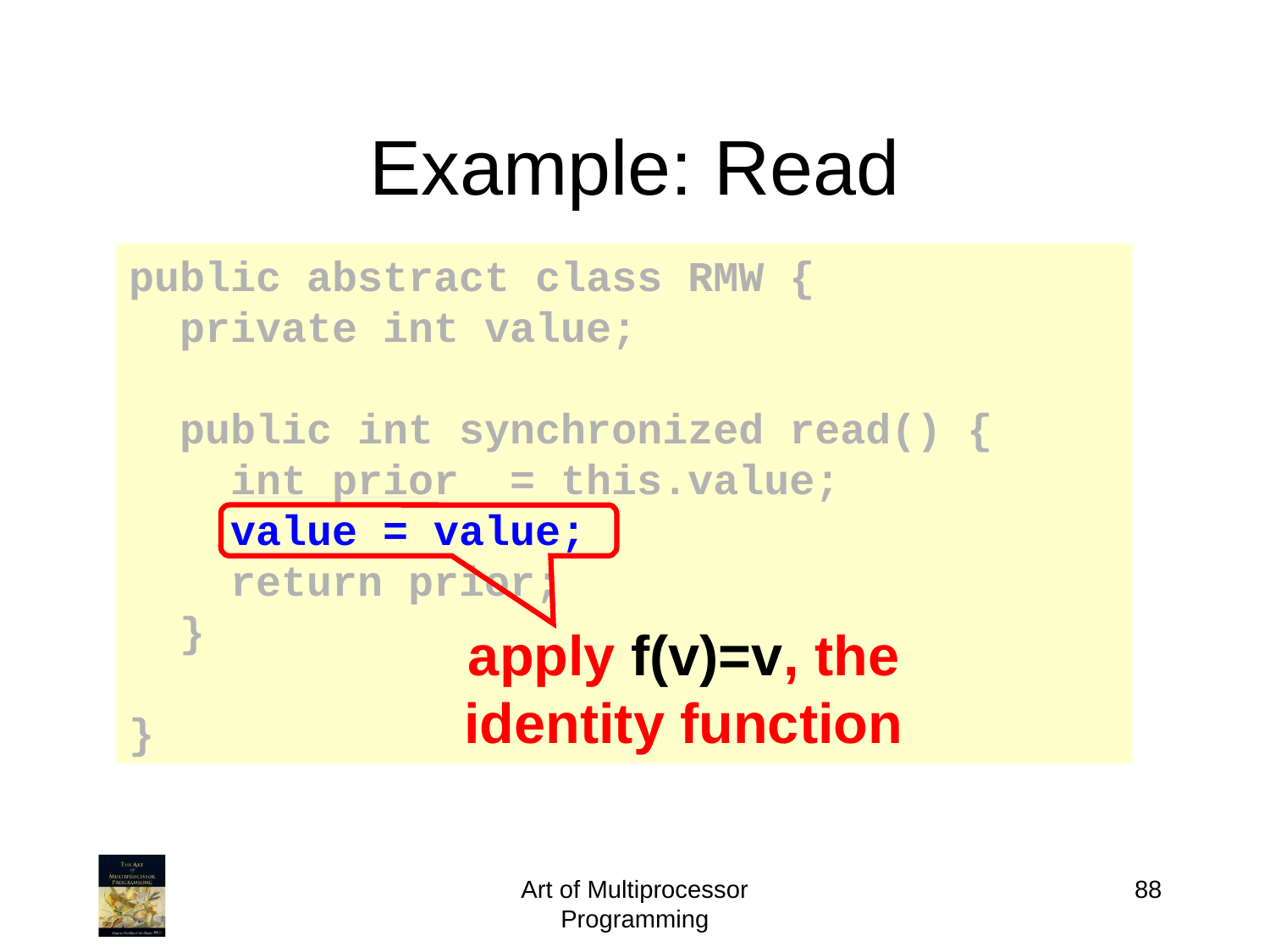

# Example: Read
public abstract class RMW {
  private int value;

  public int synchronized read() {
    int prior  = this.value;
    value = value;
    return prior;
  }

}

apply f(v)=v, the identity function
Art of Multiprocessor Programming
88